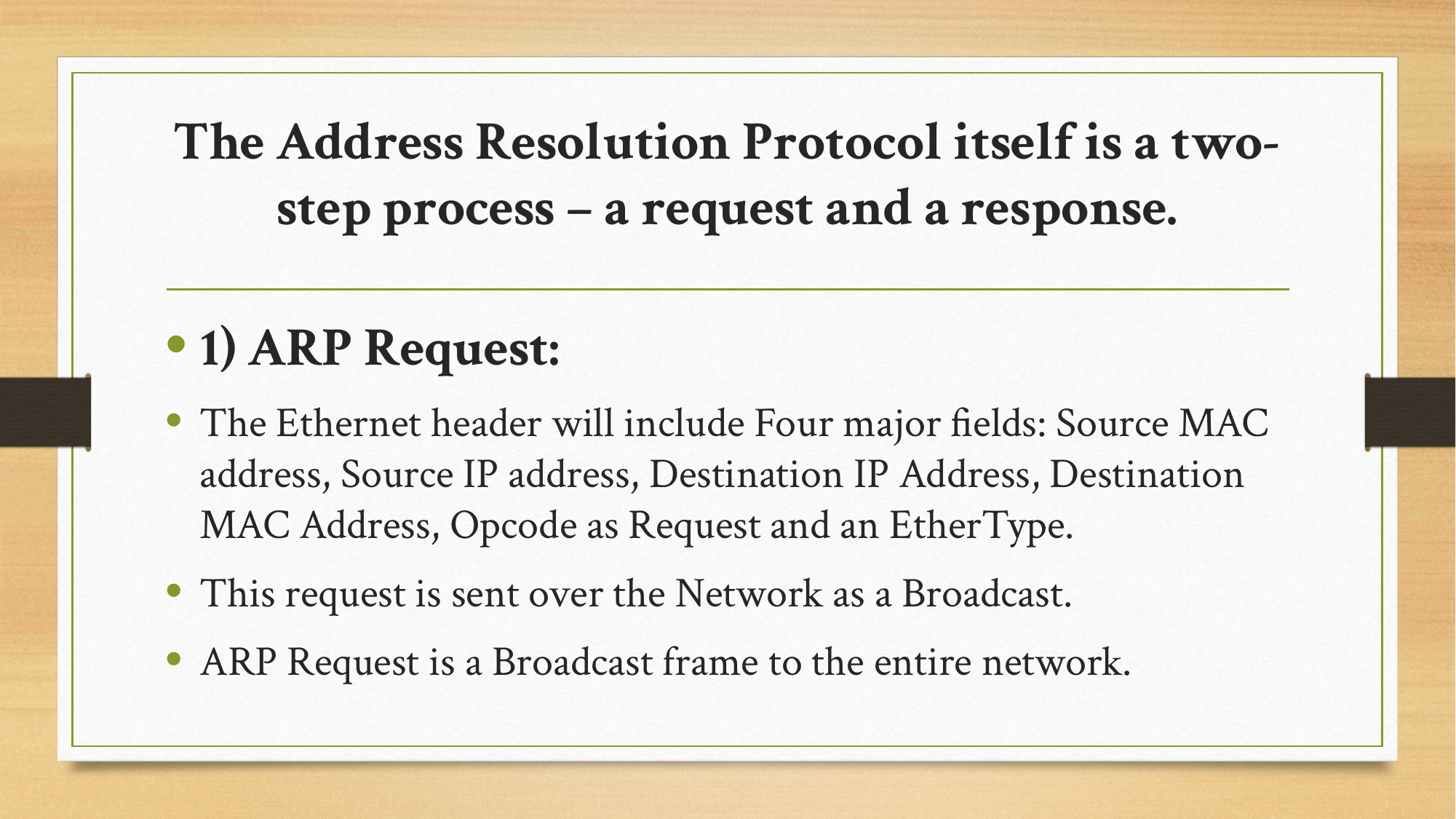

# The Address Resolution Protocol itself is a two-step process – a request and a response.
1) ARP Request:
The Ethernet header will include Four major fields: Source MAC address, Source IP address, Destination IP Address, Destination MAC Address, Opcode as Request and an EtherType.
This request is sent over the Network as a Broadcast.
ARP Request is a Broadcast frame to the entire network.